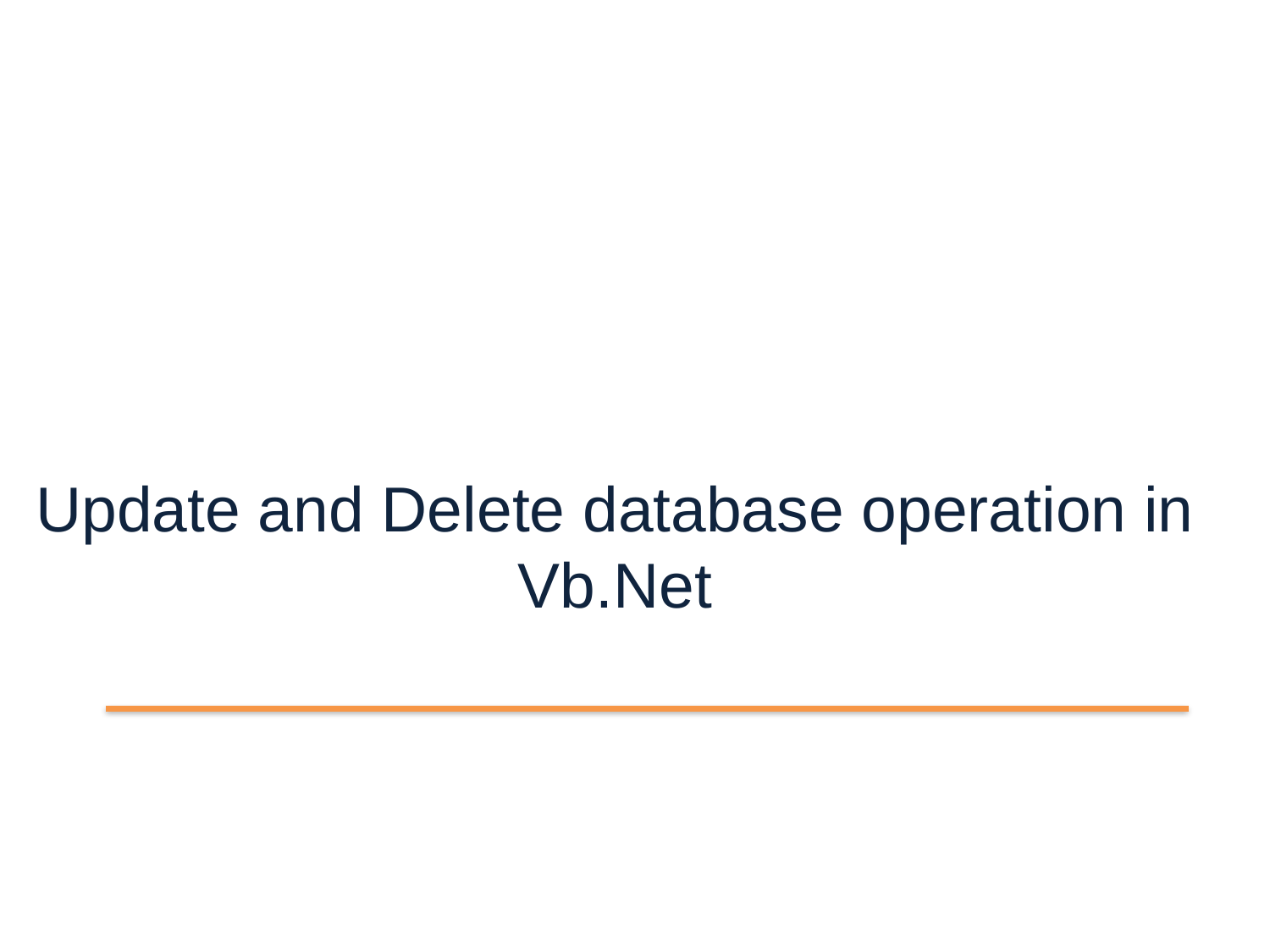

# Update and Delete database operation in Vb.Net